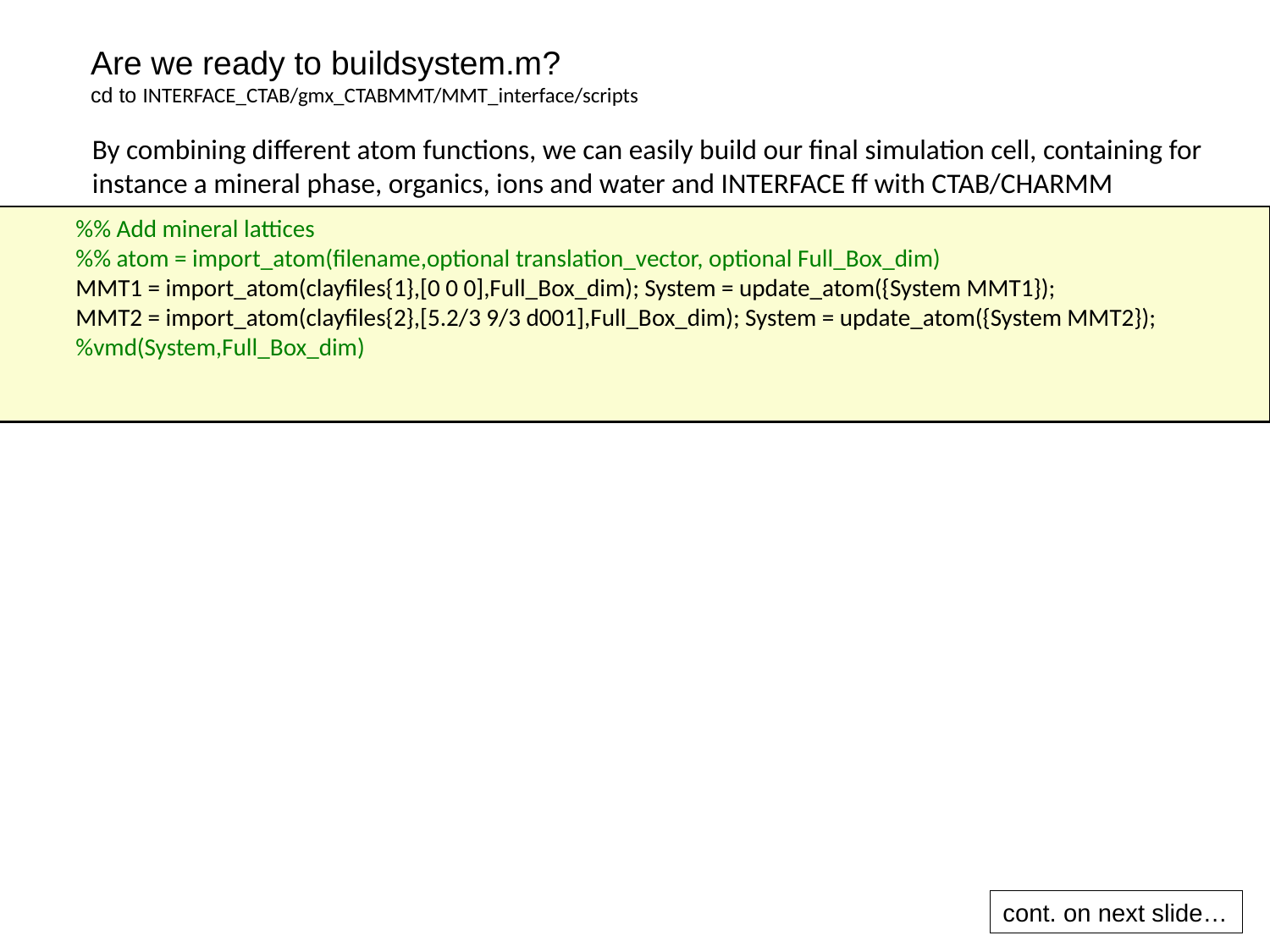

# Are we ready to buildsystem.m? cd to INTERFACE_CTAB/gmx_CTABMMT/MMT_interface/scripts
By combining different atom functions, we can easily build our final simulation cell, containing for instance a mineral phase, organics, ions and water and INTERFACE ff with CTAB/CHARMM
%% Add mineral lattices
%% atom = import_atom(filename,optional translation_vector, optional Full_Box_dim)
MMT1 = import_atom(clayfiles{1},[0 0 0],Full_Box_dim); System = update_atom({System MMT1});
MMT2 = import_atom(clayfiles{2},[5.2/3 9/3 d001],Full_Box_dim); System = update_atom({System MMT2});
%vmd(System,Full_Box_dim)

cont. on next slide…